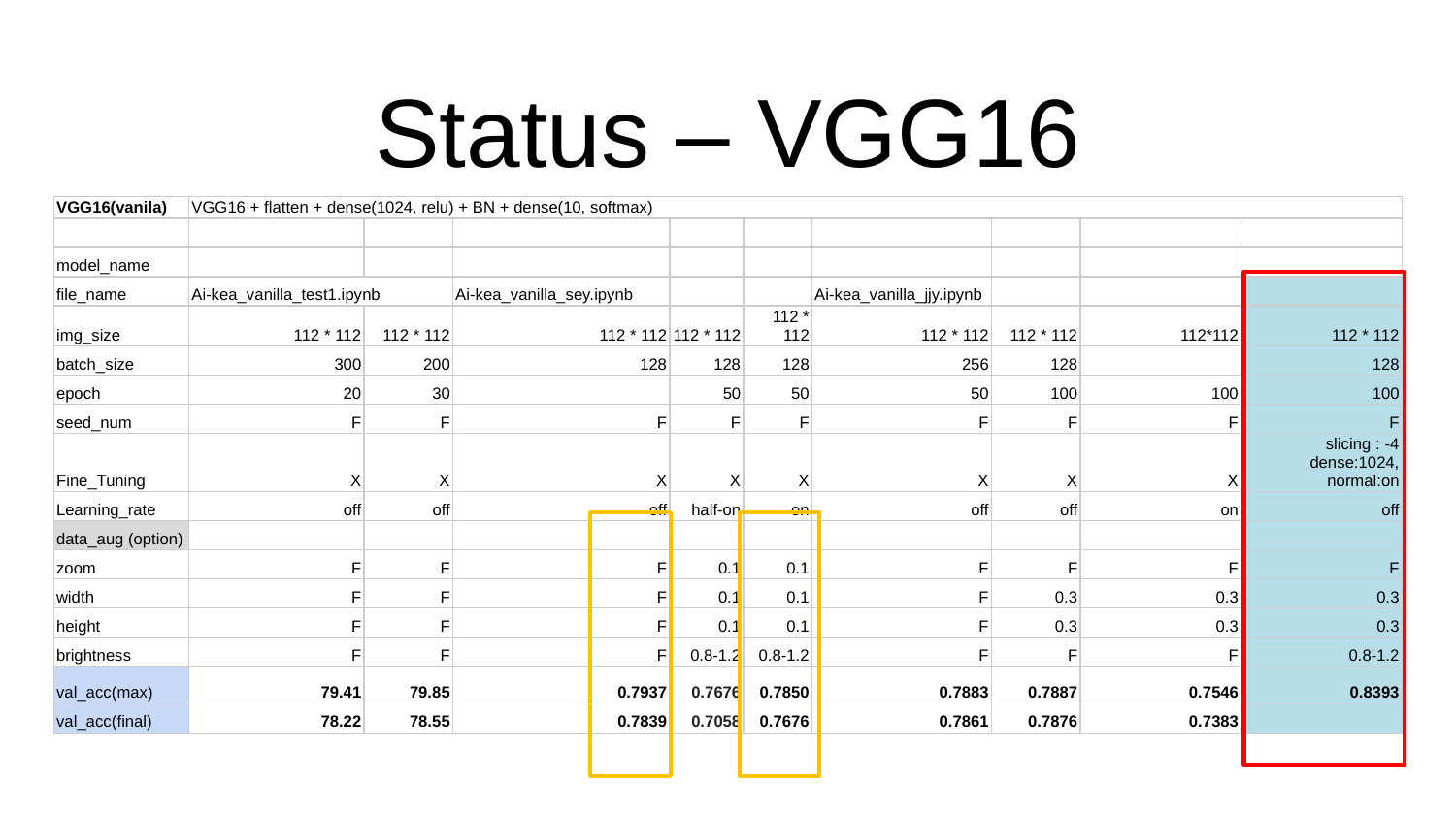

Status – VGG16
| VGG16(vanila) | VGG16 + flatten + dense(1024, relu) + BN + dense(10, softmax) |  |  |  |  |  |  |  |  |
| --- | --- | --- | --- | --- | --- | --- | --- | --- | --- |
|  |  |  |  |  |  |  |  |  |  |
| model\_name |  |  |  |  |  |  |  |  |  |
| file\_name | Ai-kea\_vanilla\_test1.ipynb |  | Ai-kea\_vanilla\_sey.ipynb |  |  | Ai-kea\_vanilla\_jjy.ipynb |  |  |  |
| img\_size | 112 \* 112 | 112 \* 112 | 112 \* 112 | 112 \* 112 | 112 \* 112 | 112 \* 112 | 112 \* 112 | 112\*112 | 112 \* 112 |
| batch\_size | 300 | 200 | 128 | 128 | 128 | 256 | 128 |  | 128 |
| epoch | 20 | 30 |  | 50 | 50 | 50 | 100 | 100 | 100 |
| seed\_num | F | F | F | F | F | F | F | F | F |
| Fine\_Tuning | X | X | X | X | X | X | X | X | slicing : -4 dense:1024, normal:on |
| Learning\_rate | off | off | off | half-on | on | off | off | on | off |
| data\_aug (option) |  |  |  |  |  |  |  |  |  |
| zoom | F | F | F | 0.1 | 0.1 | F | F | F | F |
| width | F | F | F | 0.1 | 0.1 | F | 0.3 | 0.3 | 0.3 |
| height | F | F | F | 0.1 | 0.1 | F | 0.3 | 0.3 | 0.3 |
| brightness | F | F | F | 0.8-1.2 | 0.8-1.2 | F | F | F | 0.8-1.2 |
| val\_acc(max) | 79.41 | 79.85 | 0.7937 | 0.7676 | 0.7850 | 0.7883 | 0.7887 | 0.7546 | 0.8393 |
| val\_acc(final) | 78.22 | 78.55 | 0.7839 | 0.7058 | 0.7676 | 0.7861 | 0.7876 | 0.7383 |  |